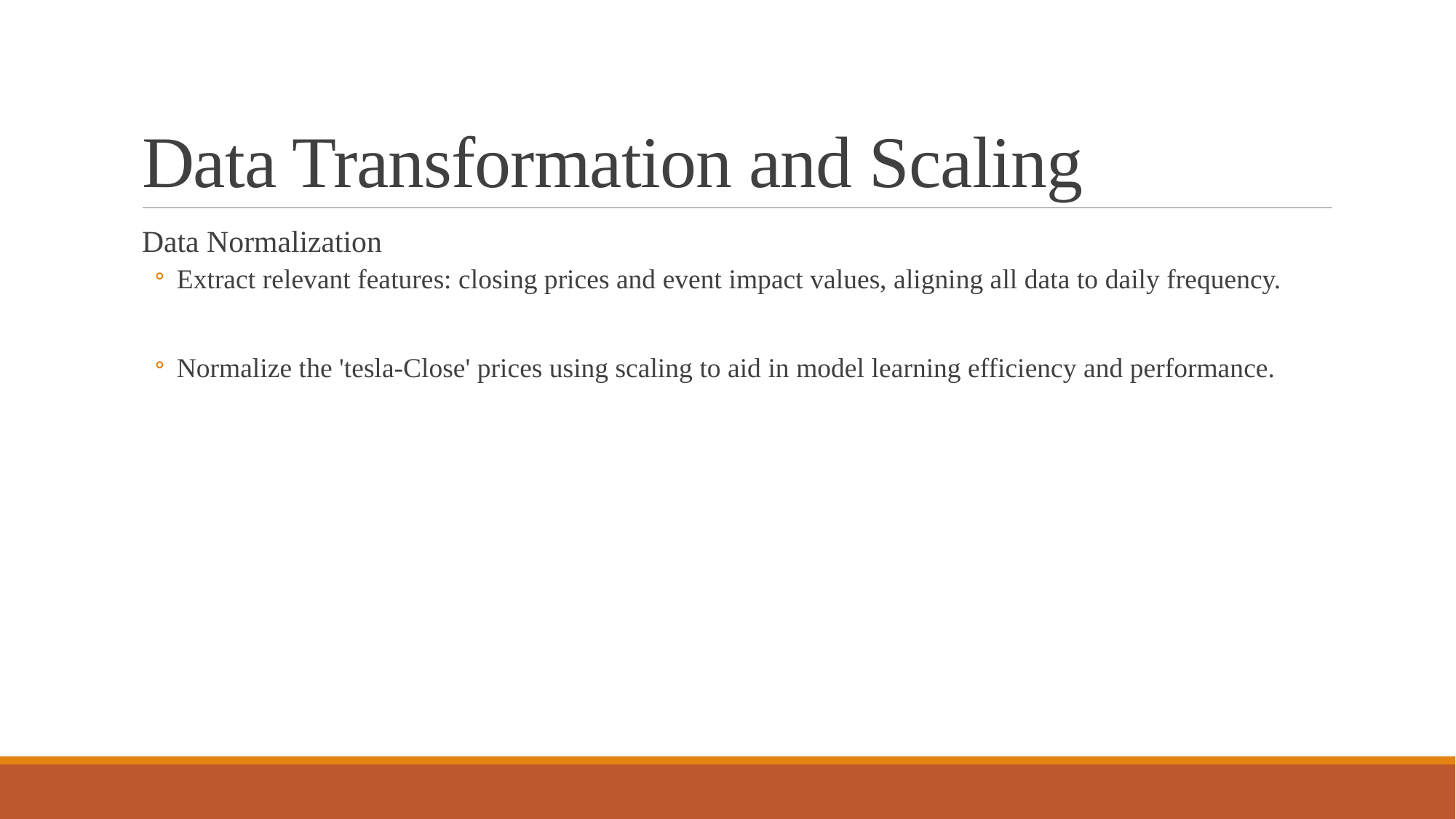

# Data Transformation and Scaling
Data Normalization
Extract relevant features: closing prices and event impact values, aligning all data to daily frequency.

Normalize the 'tesla-Close' prices using scaling to aid in model learning efficiency and performance.